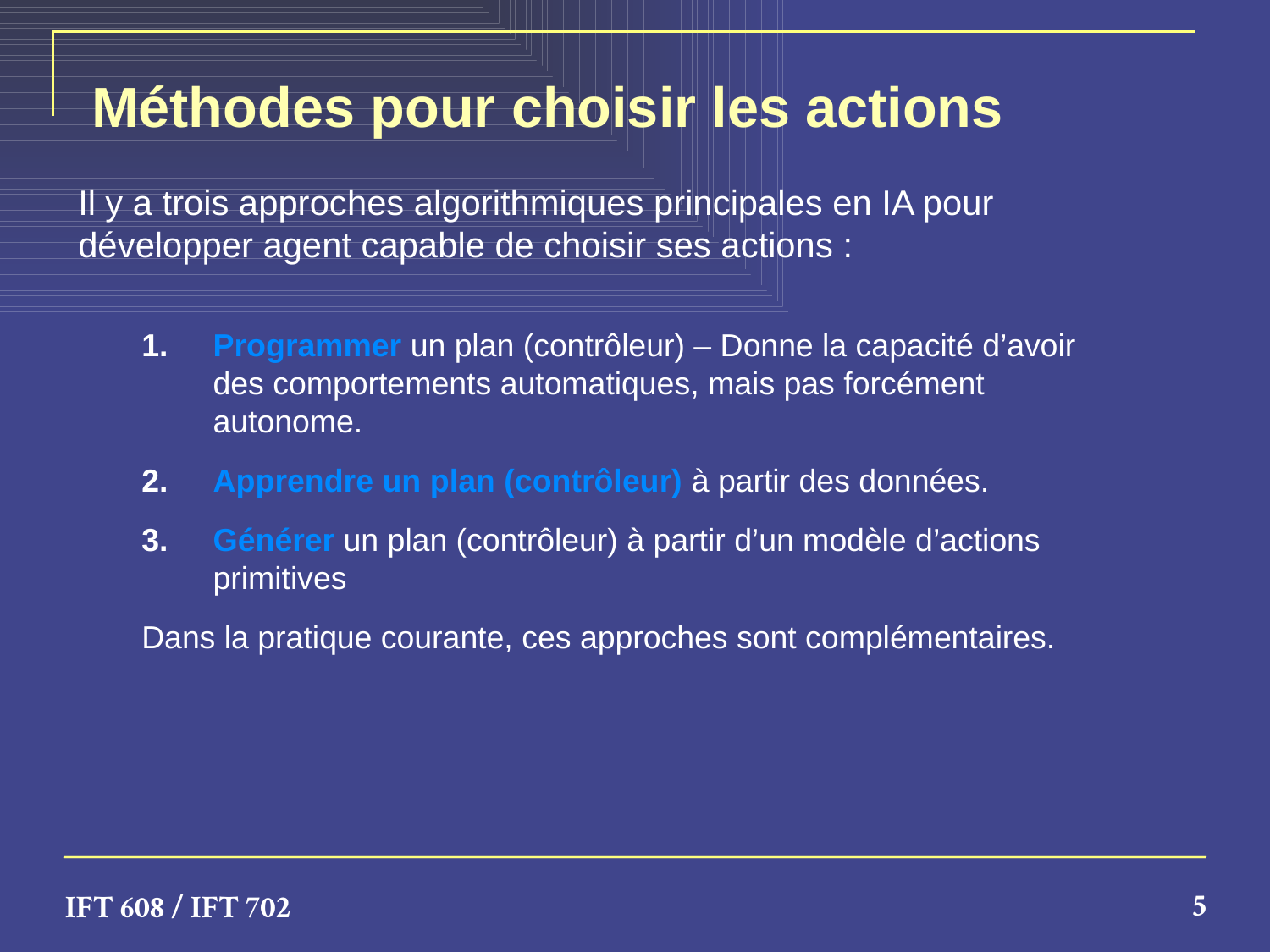

5
Méthodes pour choisir les actions
Il y a trois approches algorithmiques principales en IA pour développer agent capable de choisir ses actions :

Programmer un plan (contrôleur) – Donne la capacité d’avoir des comportements automatiques, mais pas forcément autonome.
Apprendre un plan (contrôleur) à partir des données.
Générer un plan (contrôleur) à partir d’un modèle d’actions primitives
Dans la pratique courante, ces approches sont complémentaires.